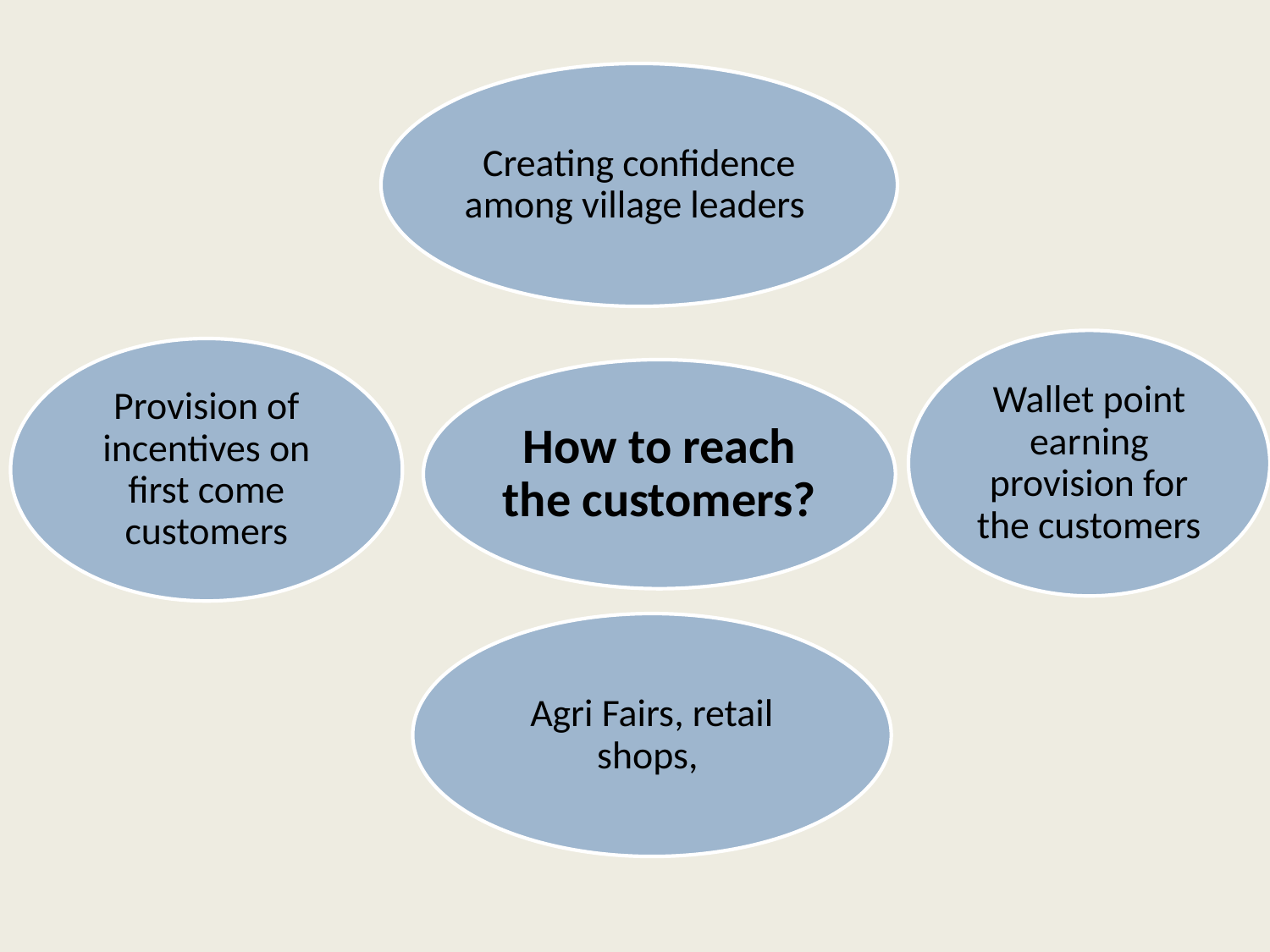

How to reach the customers?
Creating confidence among village leaders
Wallet point earning provision for the customers
Agri Fairs, retail shops,
Provision of incentives on first come customers